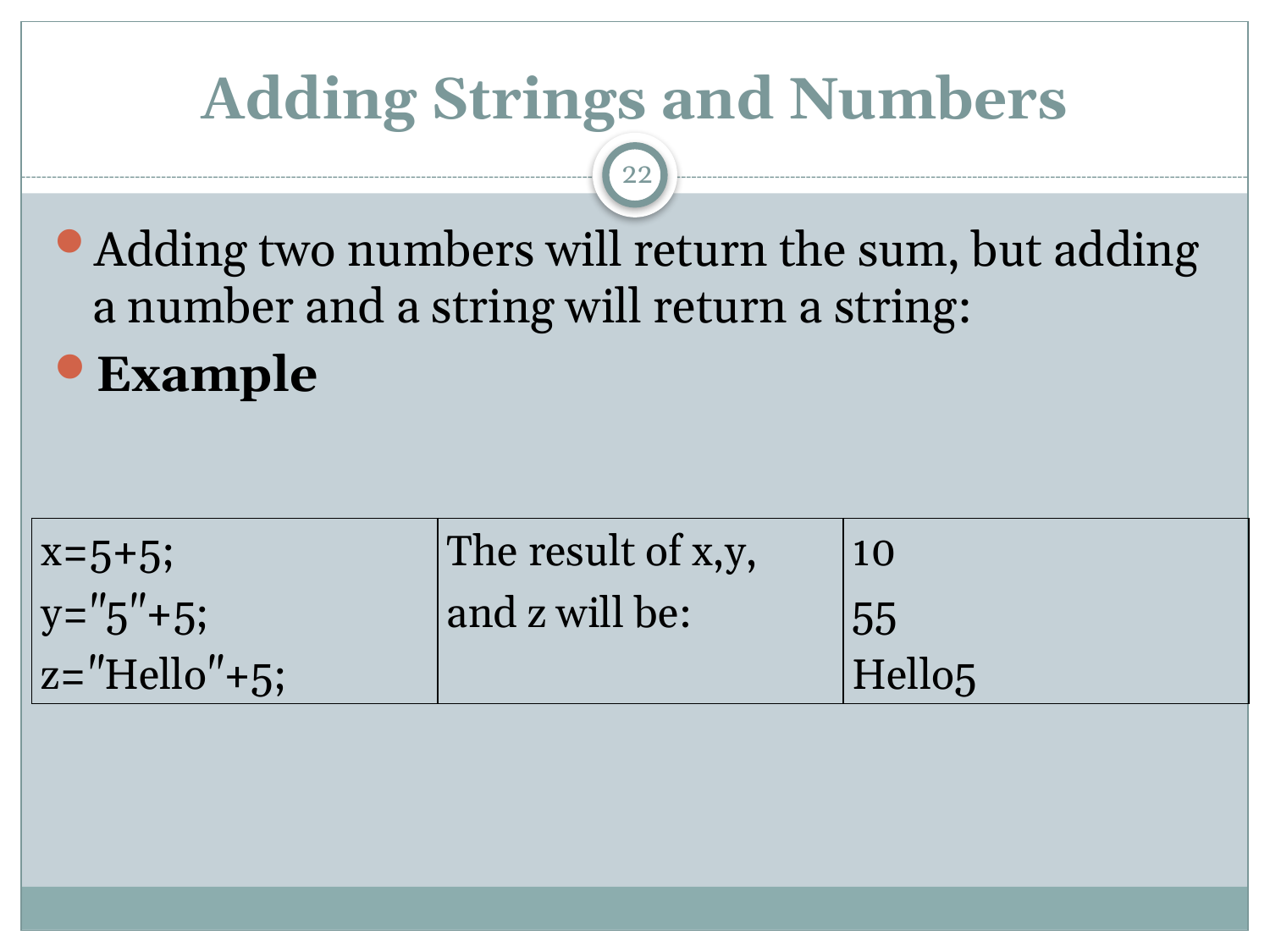

# Adding Strings and Numbers
22
Adding two numbers will return the sum, but adding a number and a string will return a string:
Example

| x=5+5; y="5"+5; z="Hello"+5; | The result of x,y, and z will be: | 10 55 Hello5 |
| --- | --- | --- |